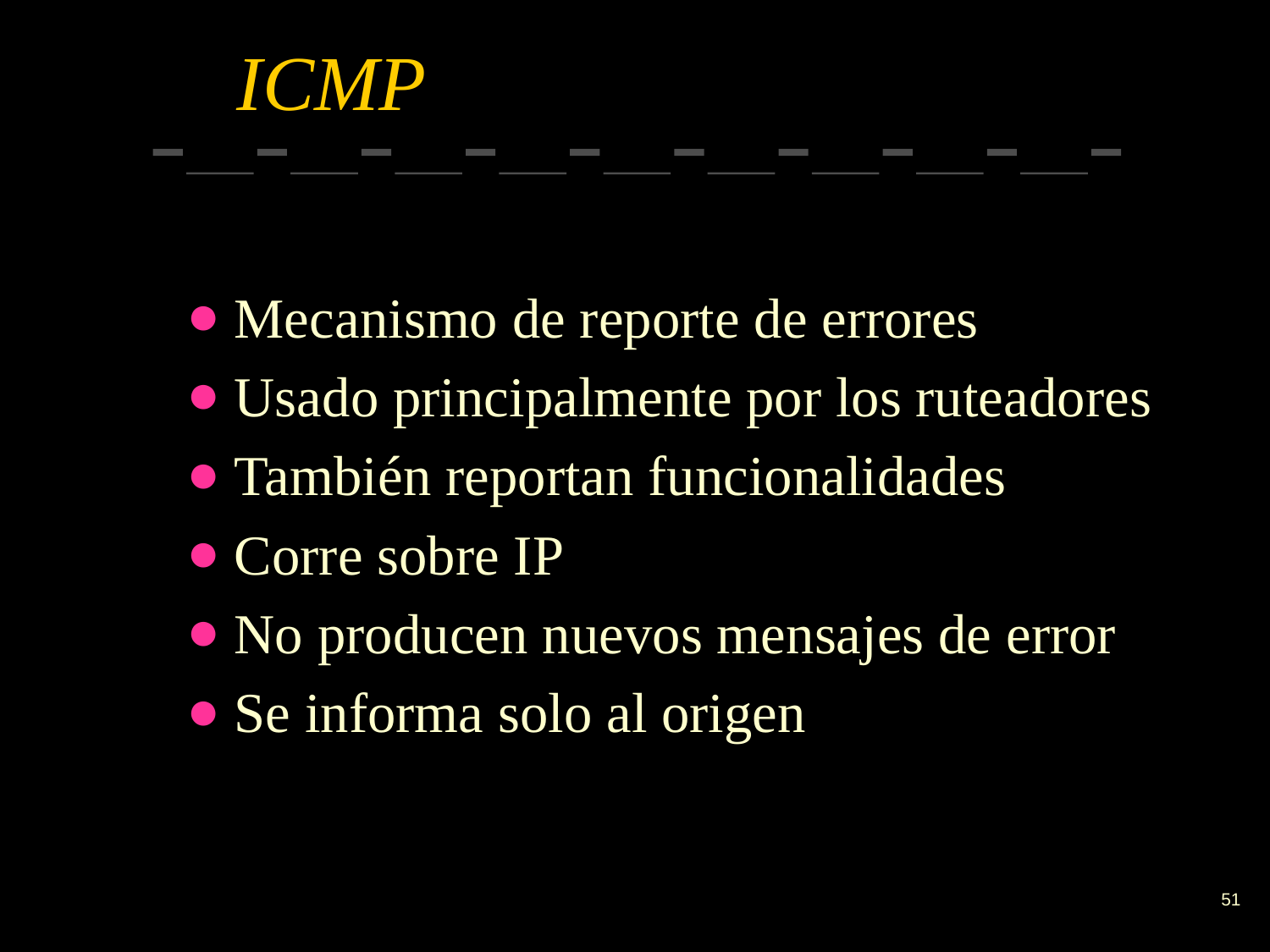

# ICMP
Mecanismo de reporte de errores
Usado principalmente por los ruteadores
También reportan funcionalidades
Corre sobre IP
No producen nuevos mensajes de error
Se informa solo al origen
51